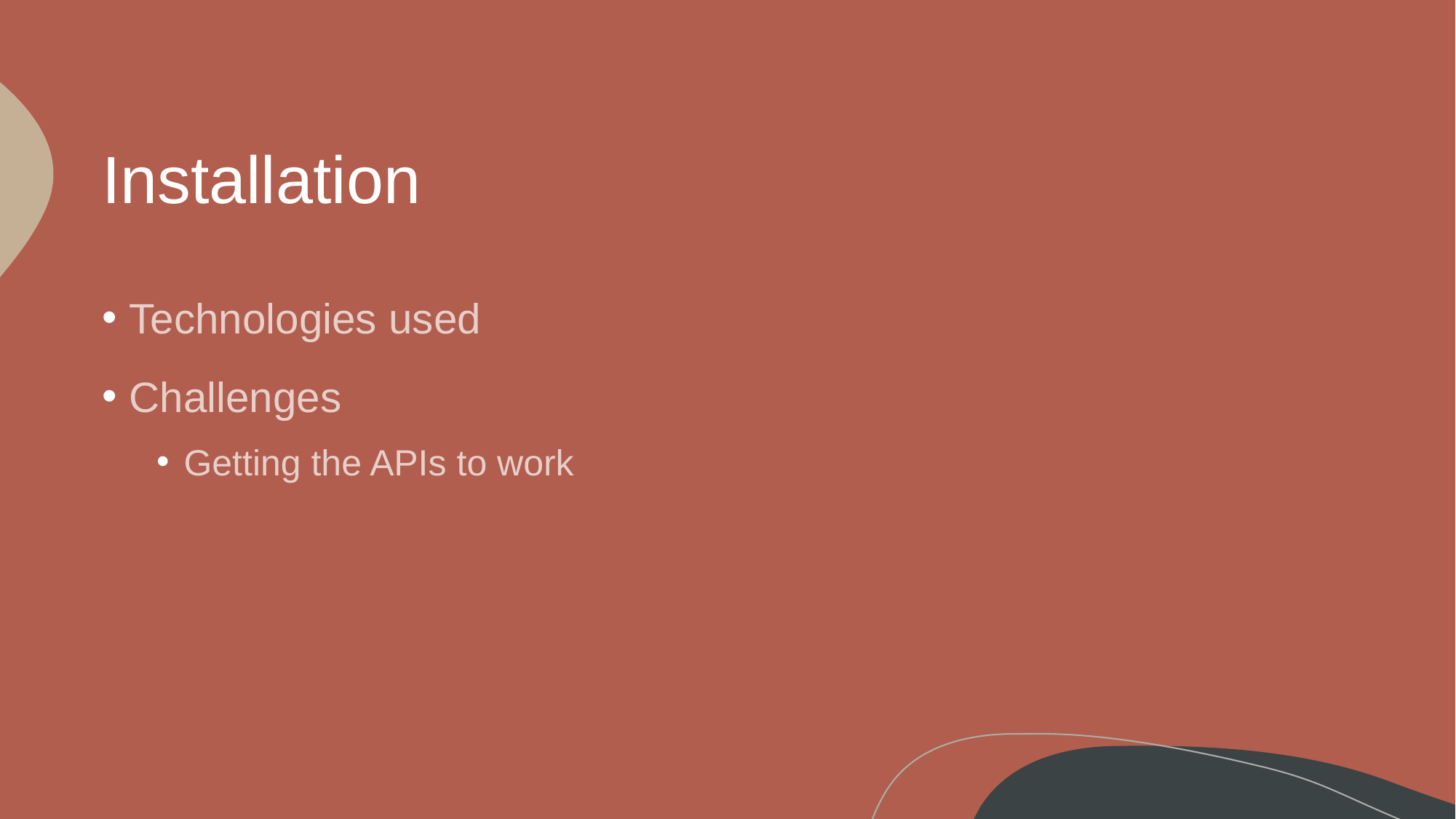

# Installation
Technologies used
Challenges
Getting the APIs to work